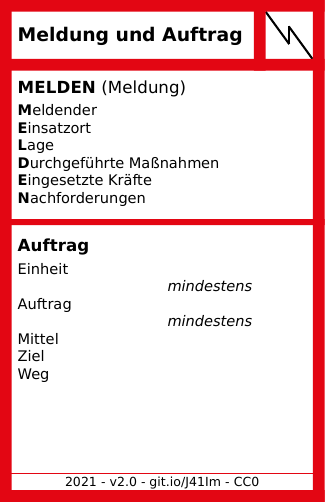

# Meldung und Auftrag
MELDEN (Meldung)
Meldender
Einsatzort
Lage
Durchgeführte Maßnahmen
Eingesetzte Kräfte
Nachforderungen

Auftrag
Einheit		mindestens
Auftrag		mindestens
Mittel
Ziel
Weg